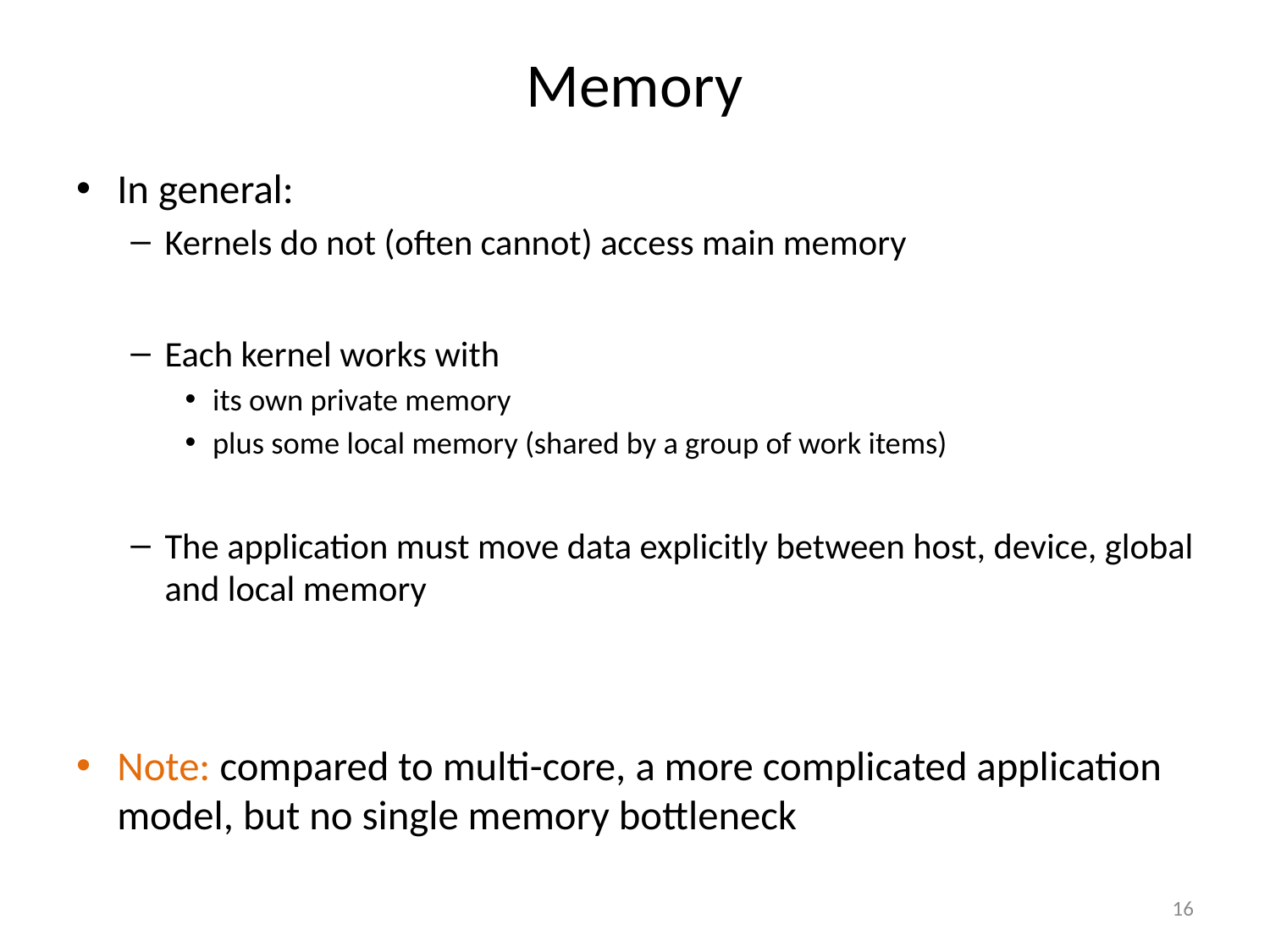

# Memory
In general:
Kernels do not (often cannot) access main memory

Each kernel works with
its own private memory
plus some local memory (shared by a group of work items)

The application must move data explicitly between host, device, global and local memory

Note: compared to multi-core, a more complicated application model, but no single memory bottleneck
16